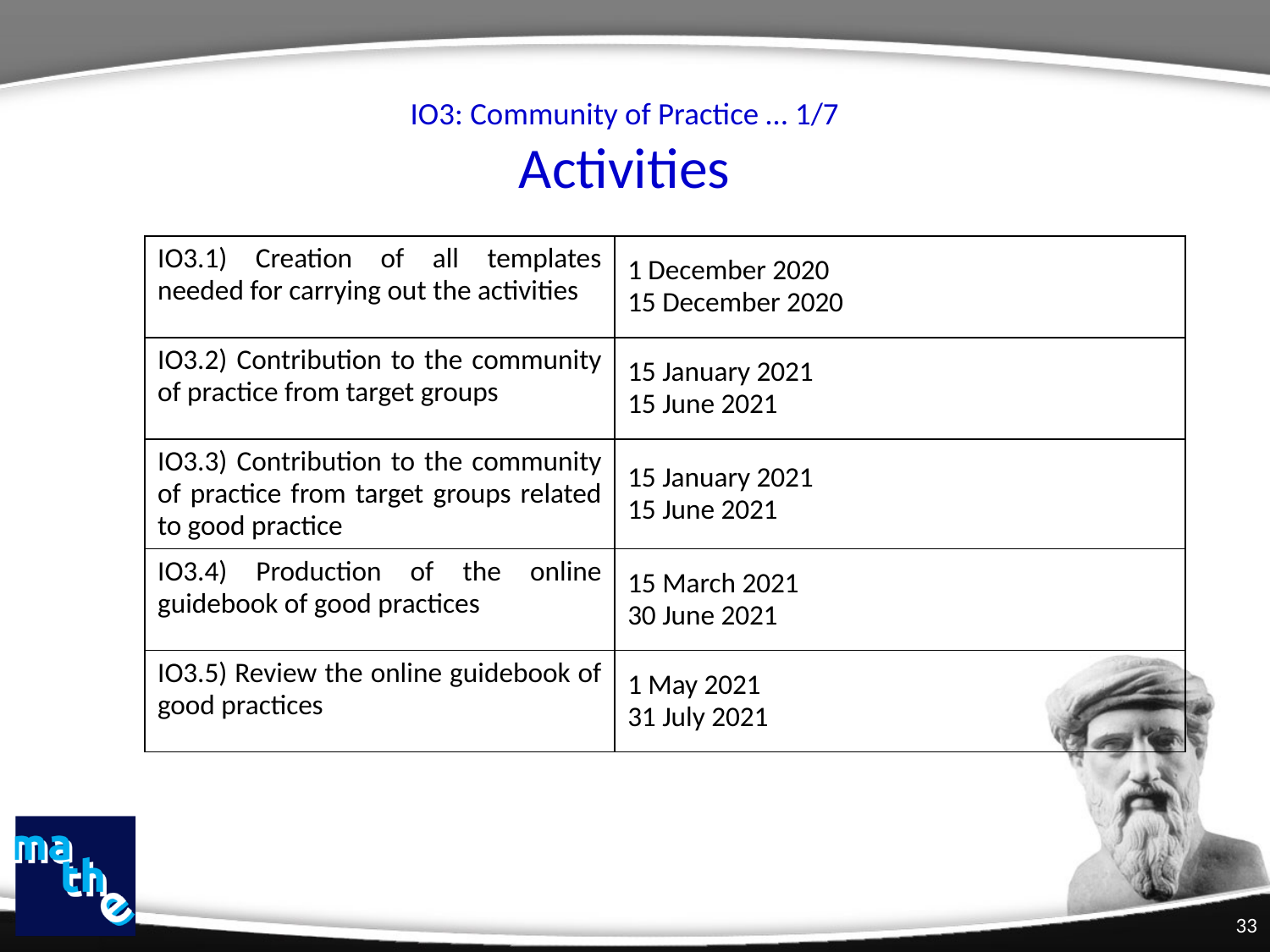

# IO3: Community of Practice … 1/7 Activities
| IO3.1) Creation of all templates needed for carrying out the activities | 1 December 2020 15 December 2020 |
| --- | --- |
| IO3.2) Contribution to the community of practice from target groups | 15 January 2021 15 June 2021 |
| IO3.3) Contribution to the community of practice from target groups related to good practice | 15 January 2021 15 June 2021 |
| IO3.4) Production of the online guidebook of good practices | 15 March 2021 30 June 2021 |
| IO3.5) Review the online guidebook of good practices | 1 May 2021 31 July 2021 |
IO3.A –Table of contents (To be developed)
IO3.B – Guidelines to create the publication contents (To be developed)